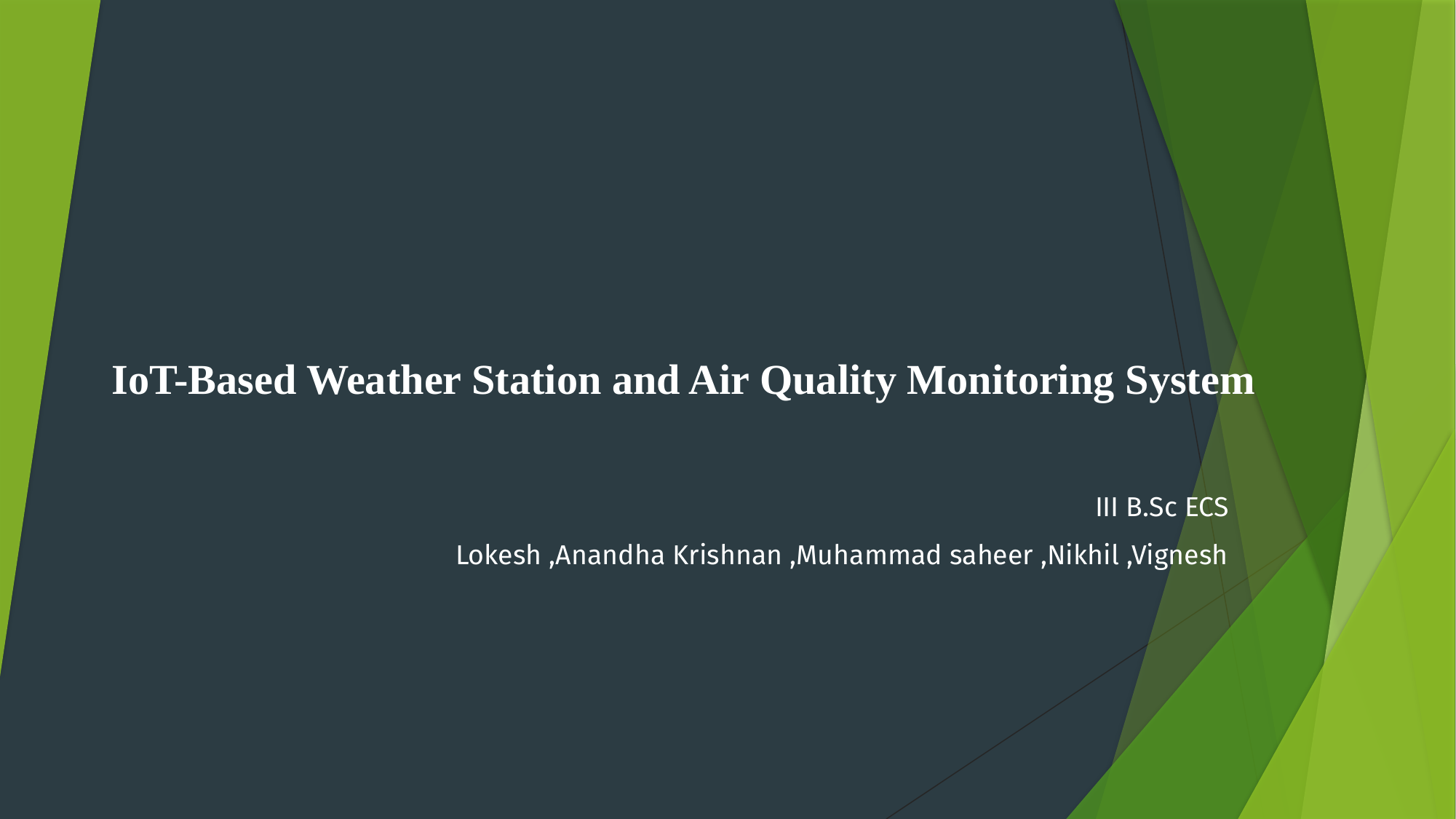

# IoT-Based Weather Station and Air Quality Monitoring System
III B.Sc ECS
                 Lokesh ,Anandha Krishnan ,Muhammad saheer ,Nikhil ,Vignesh